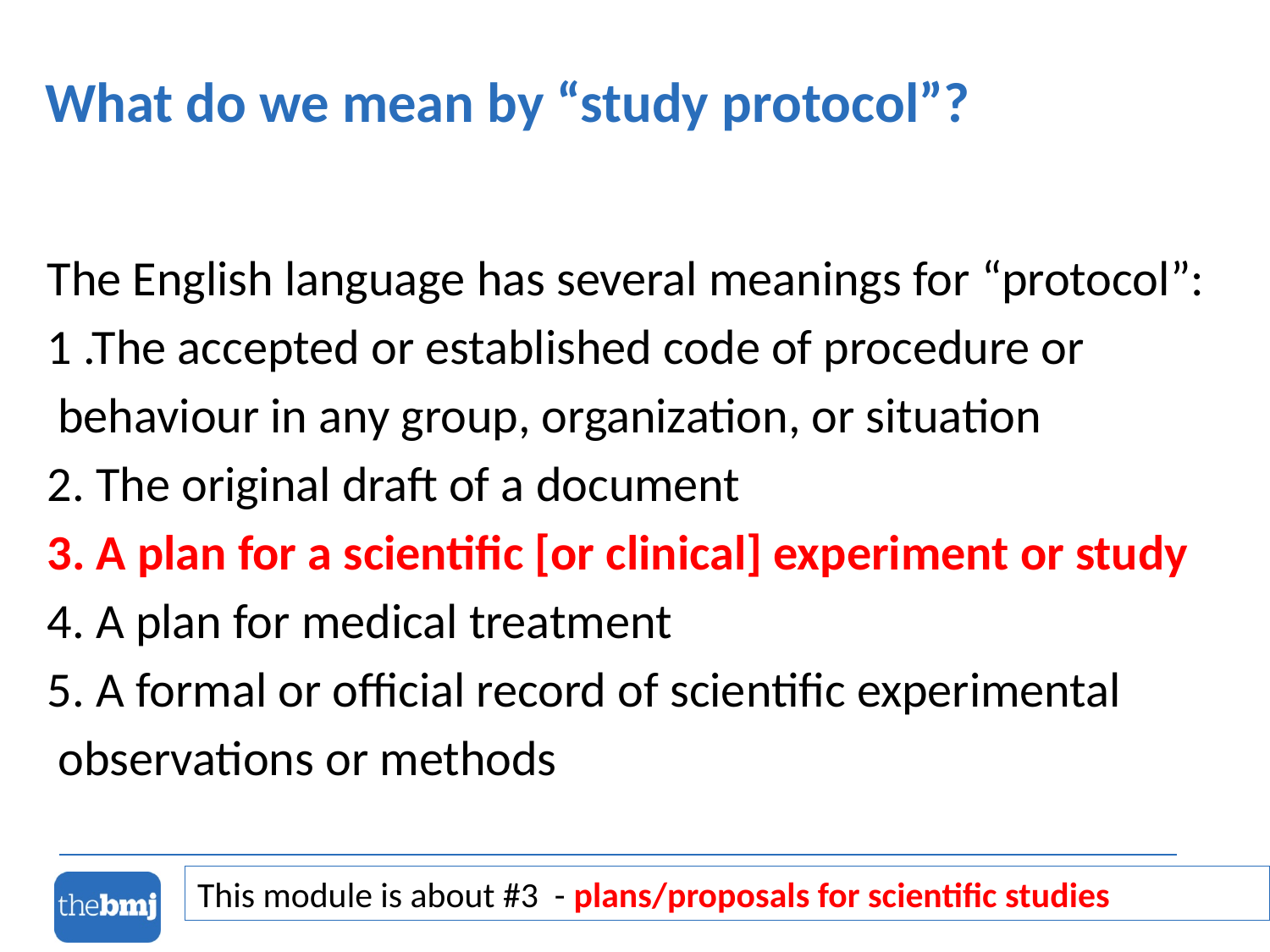

What do we mean by “study protocol”?
The English language has several meanings for “protocol”:
1 .The accepted or established code of procedure or behaviour in any group, organization, or situation
2. The original draft of a document
3. A plan for a scientific [or clinical] experiment or study
4. A plan for medical treatment
5. A formal or official record of scientific experimental observations or methods

This module is about #3  - plans/proposals for scientific studies